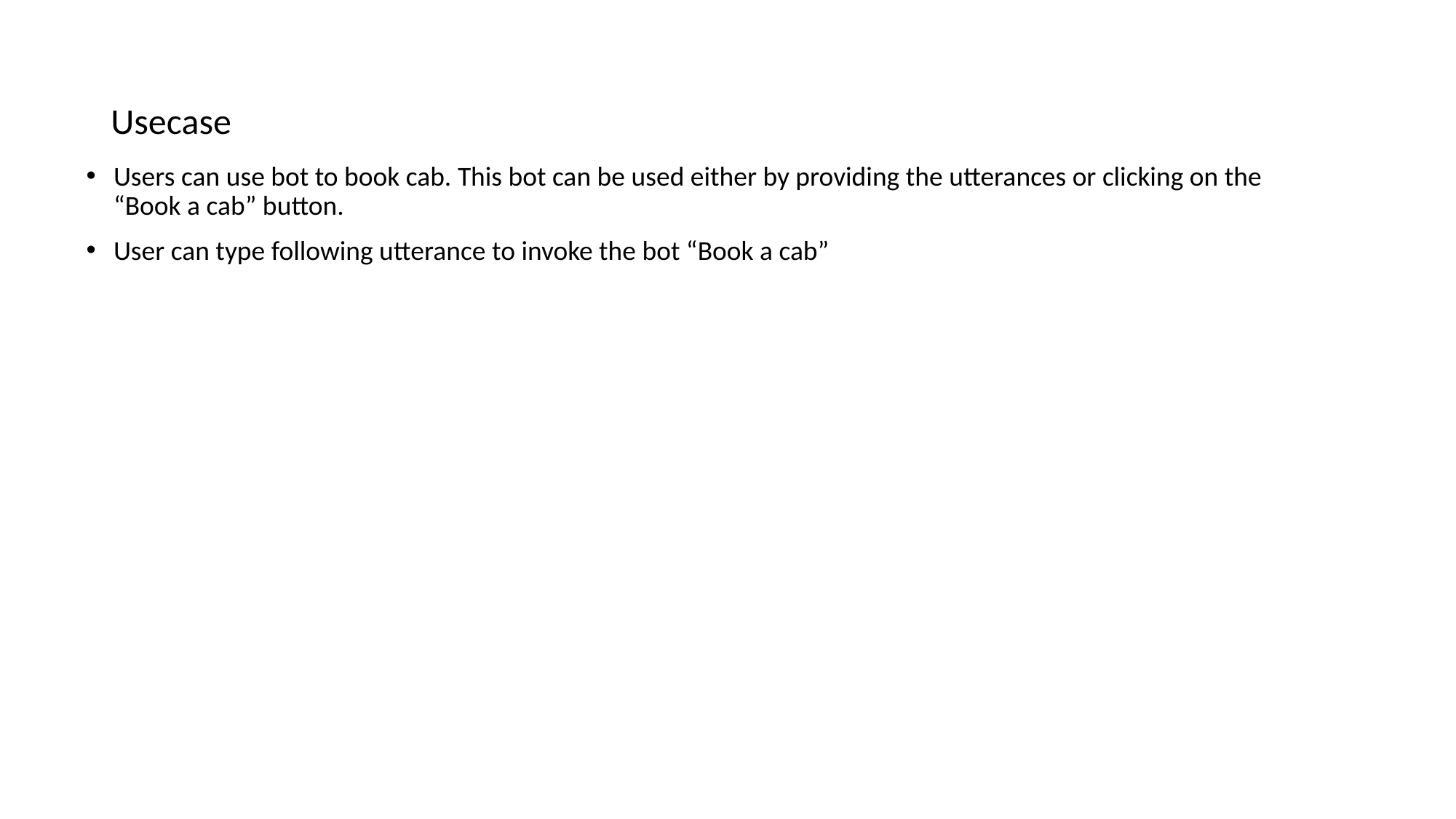

# Usecase
Users can use bot to book cab. This bot can be used either by providing the utterances or clicking on the “Book a cab” button.
User can type following utterance to invoke the bot “Book a cab”